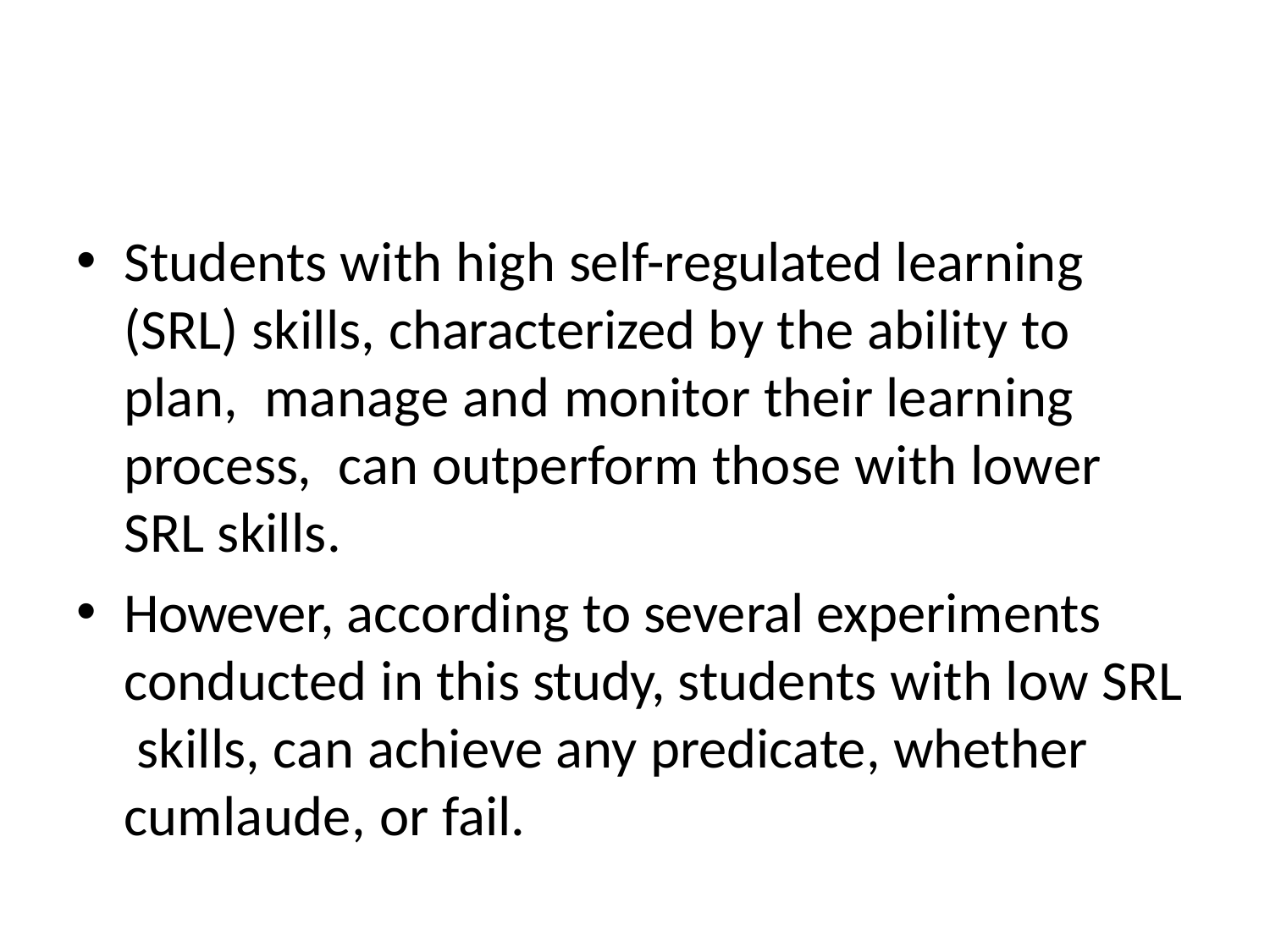

Students with high self-regulated learning  (SRL) skills, characterized by the ability to plan,  manage and monitor their learning process,  can outperform those with lower SRL skills.
However, according to several experiments  conducted in this study, students with low SRL  skills, can achieve any predicate, whether  cumlaude, or fail.